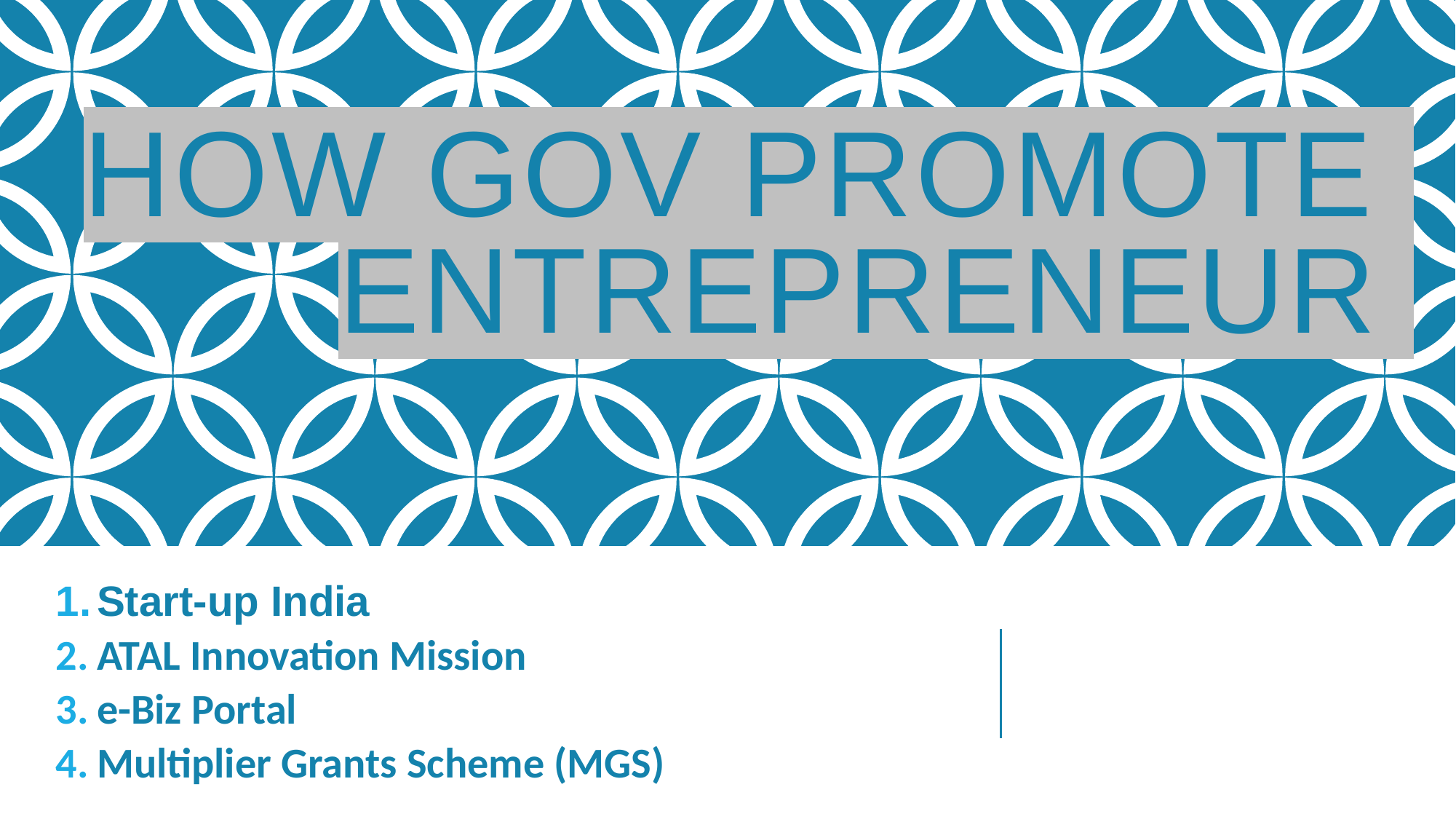

# How gov promote  Entrepreneur
Start-up India
ATAL Innovation Mission
e-Biz Portal
Multiplier Grants Scheme (MGS)